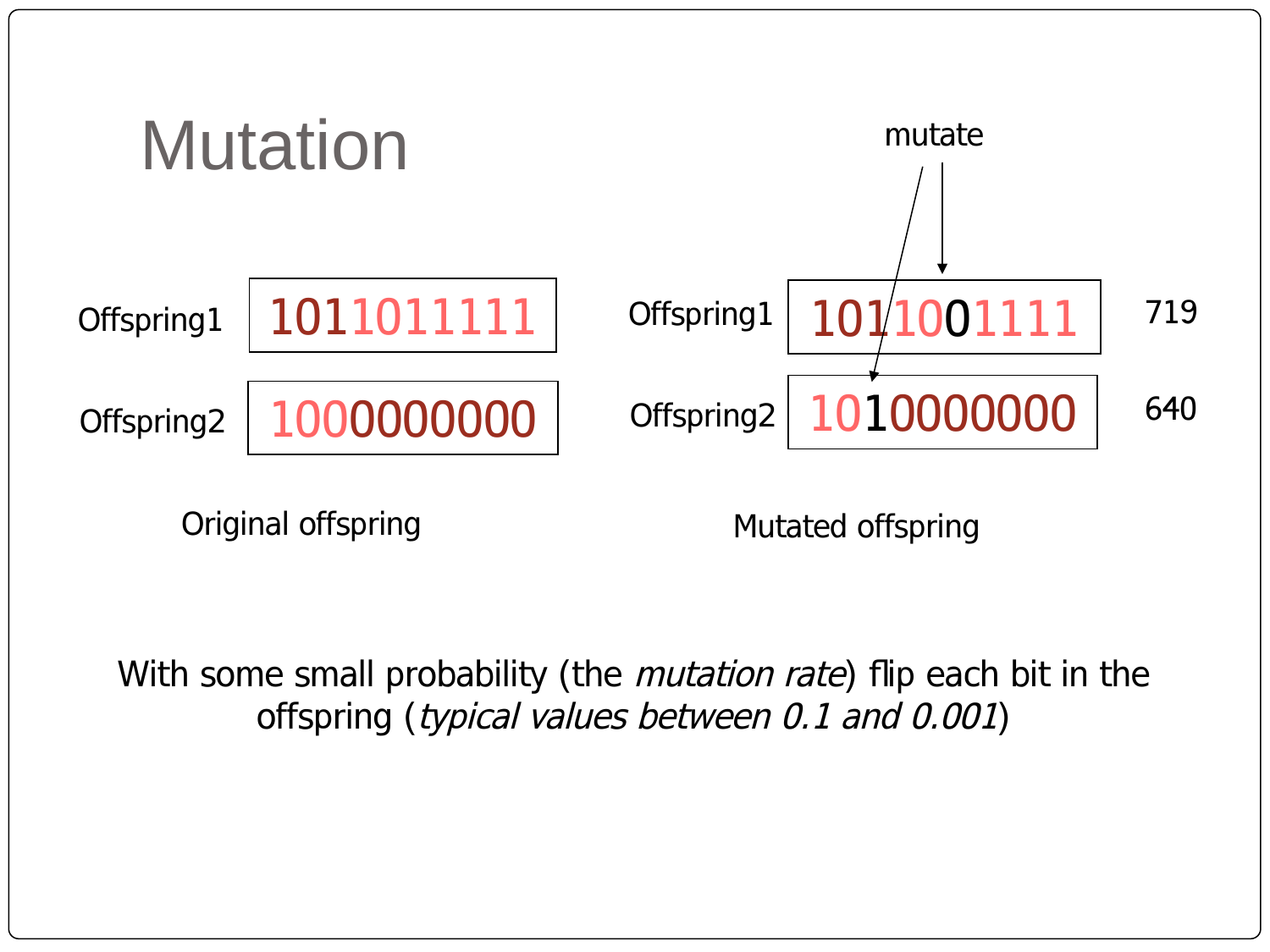

# Mutation
mutate
1011011111
1011001111
719
Offspring1
Offspring1
1010000000
1000000000
640
Offspring2
Offspring2
Original offspring
Mutated offspring
With some small probability (the mutation rate) flip each bit in the offspring (typical values between 0.1 and 0.001)